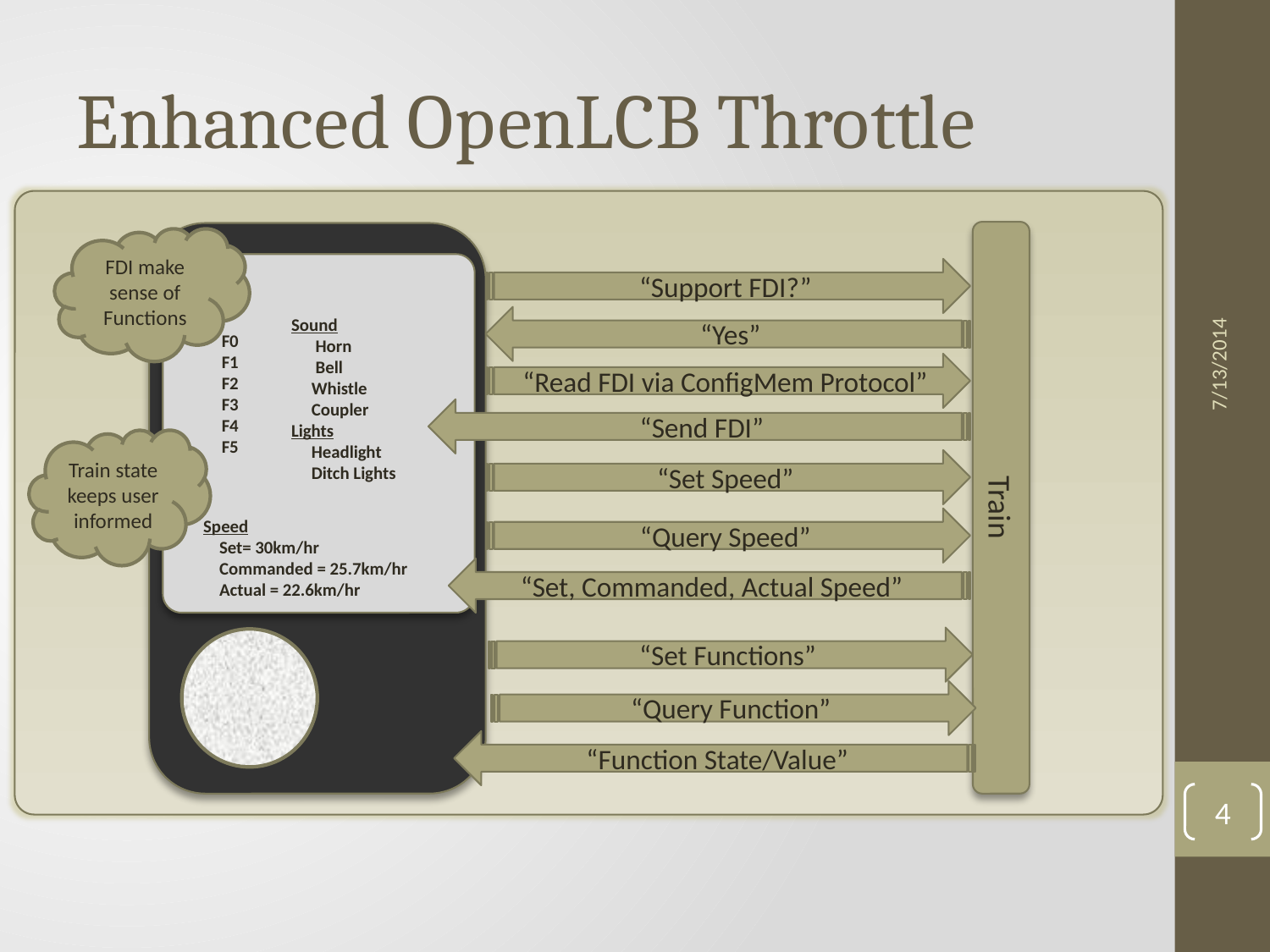

# Enhanced OpenLCB Throttle

FDI make sense of Functions
7/13/2014
“Support FDI?”

F0
F1
F2
F3
F4
F5
Sound
      Horn
      Bell
     Whistle
     Coupler
Lights
     Headlight
     Ditch Lights
“Yes”

“Read FDI via ConfigMem Protocol”
“Send FDI”
Train state keeps user informed
“Set Speed”
Train
“Query Speed”
Speed
    Set= 30km/hr
    Commanded = 25.7km/hr
    Actual = 22.6km/hr
“Set, Commanded, Actual Speed”
“Set Functions”

“Query Function”
“Function State/Value”
4